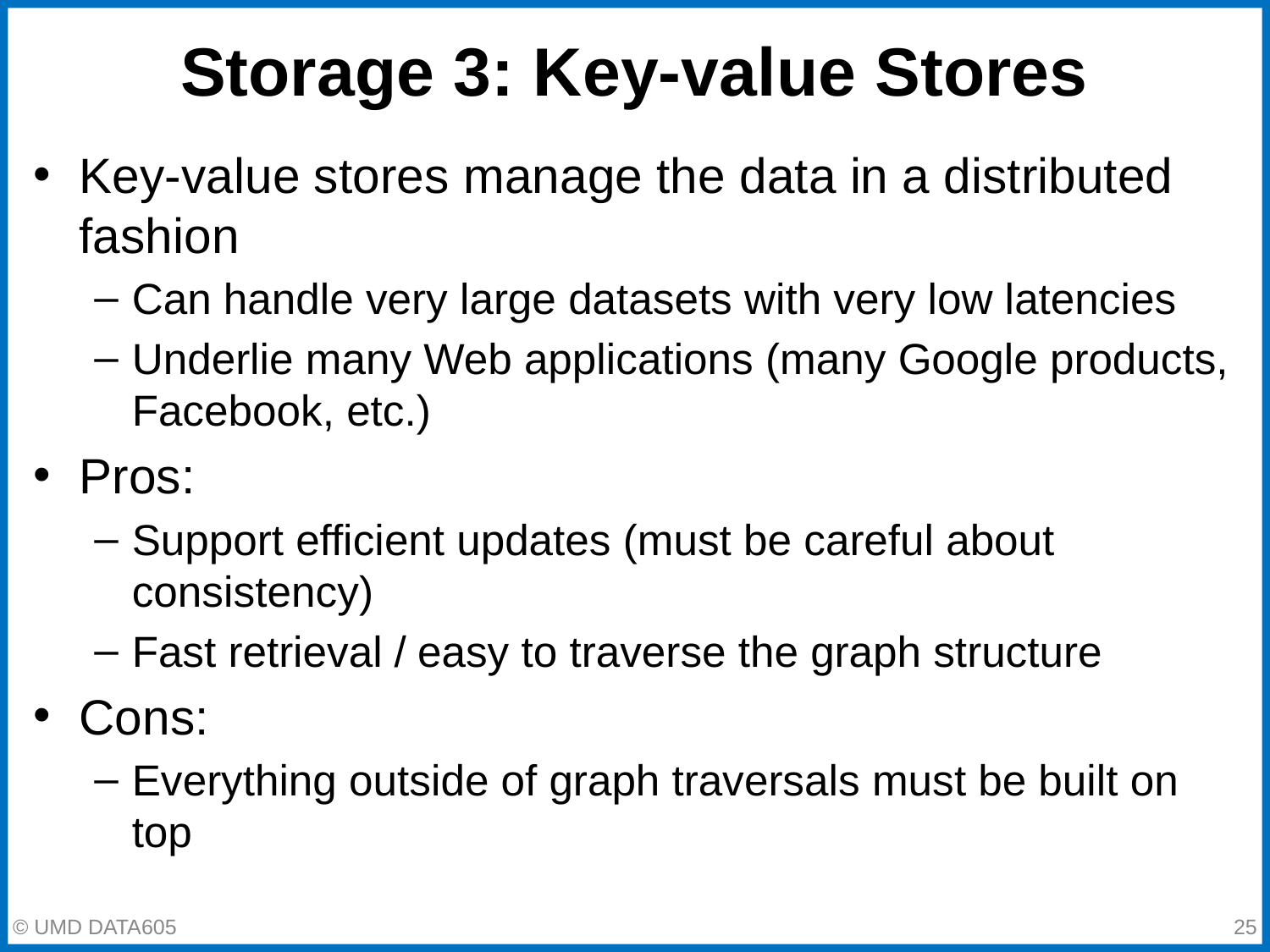

# Storage 3: Key-value Stores
Key-value stores manage the data in a distributed fashion
Can handle very large datasets with very low latencies
Underlie many Web applications (many Google products, Facebook, etc.)
Pros:
Support efficient updates (must be careful about consistency)
Fast retrieval / easy to traverse the graph structure
Cons:
Everything outside of graph traversals must be built on top

25